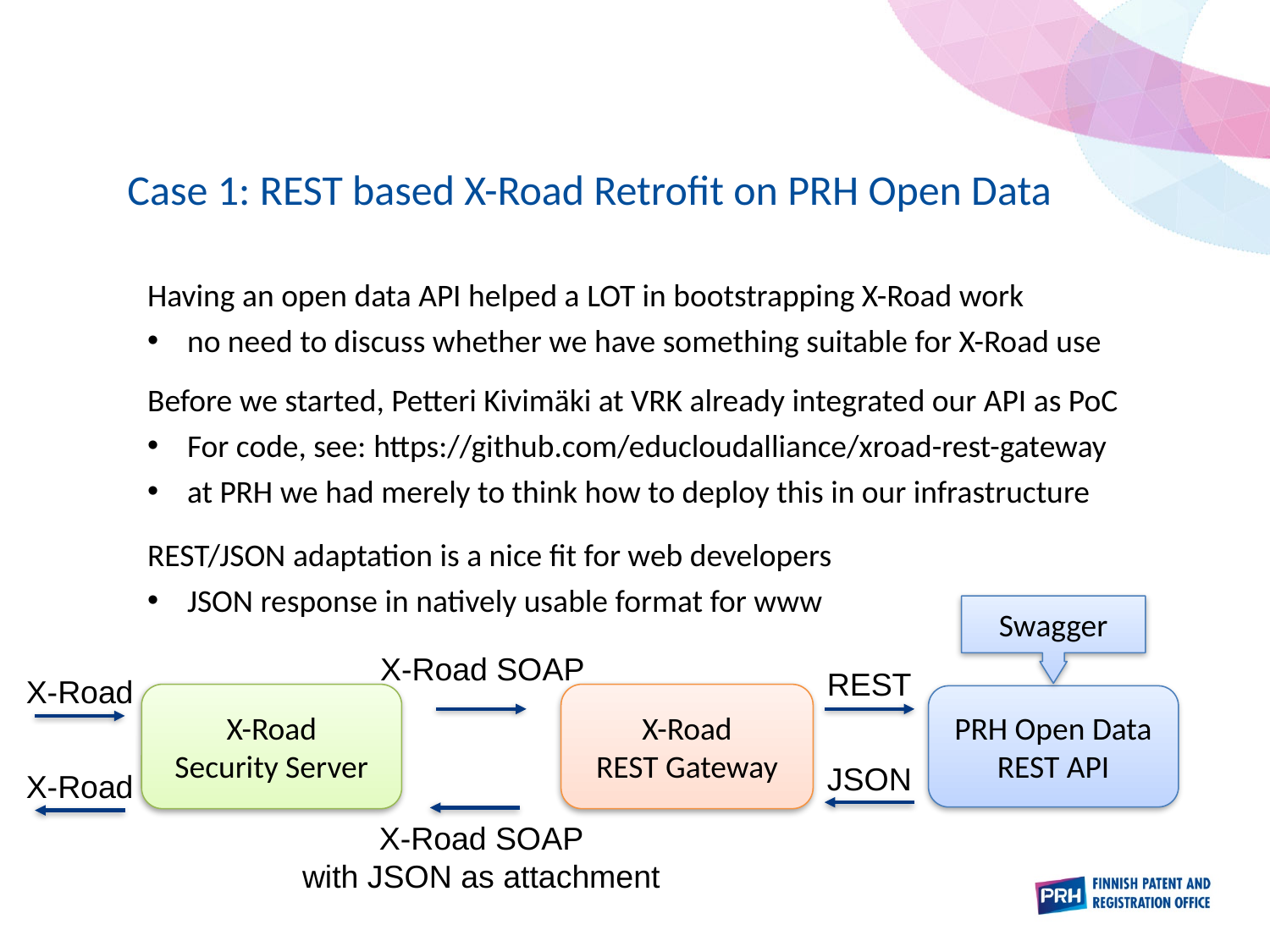

Case 1: REST based X-Road Retrofit on PRH Open Data
Having an open data API helped a LOT in bootstrapping X-Road work
no need to discuss whether we have something suitable for X-Road use
Before we started, Petteri Kivimäki at VRK already integrated our API as PoC
For code, see: https://github.com/educloudalliance/xroad-rest-gateway
at PRH we had merely to think how to deploy this in our infrastructure

REST/JSON adaptation is a nice fit for web developers
JSON response in natively usable format for www
Swagger
X-Road SOAP
REST
X-Road
X-Road
Security Server
X-Road
REST Gateway
PRH Open Data
REST API
JSON
X-Road
X-Road SOAP
with JSON as attachment